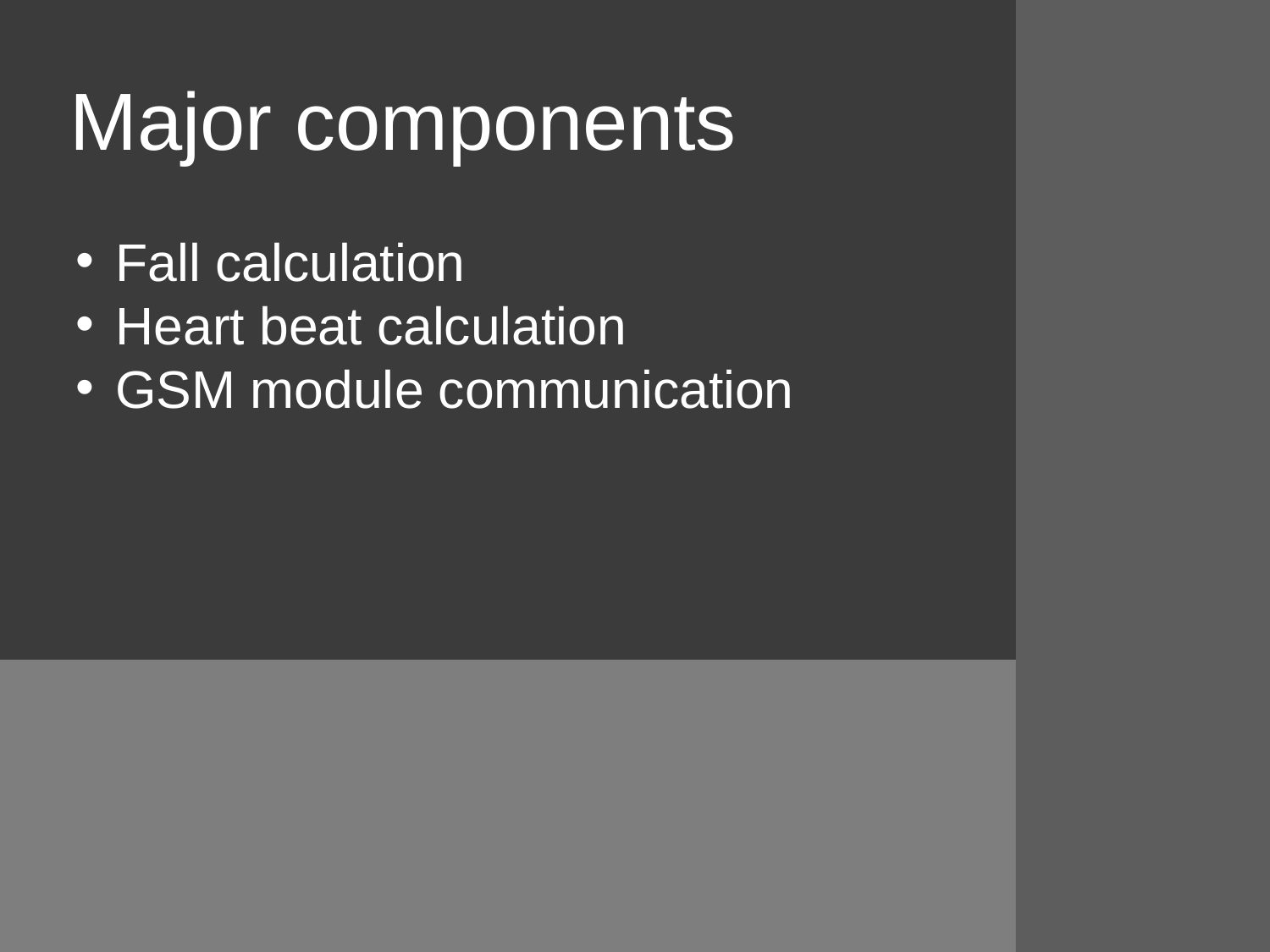

Major components
Fall calculation
Heart beat calculation
GSM module communication